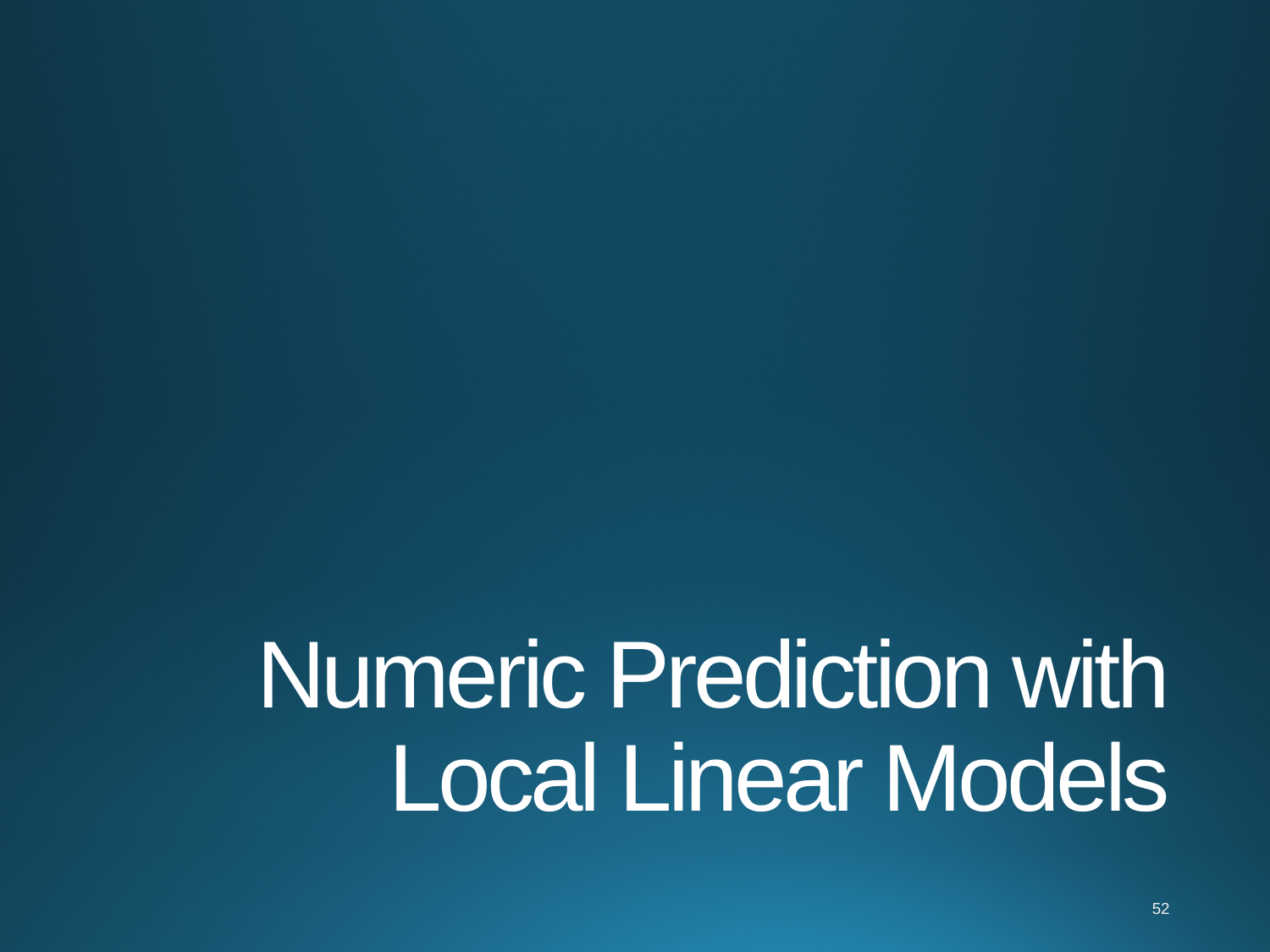

# Numeric Prediction with Local Linear Models
52